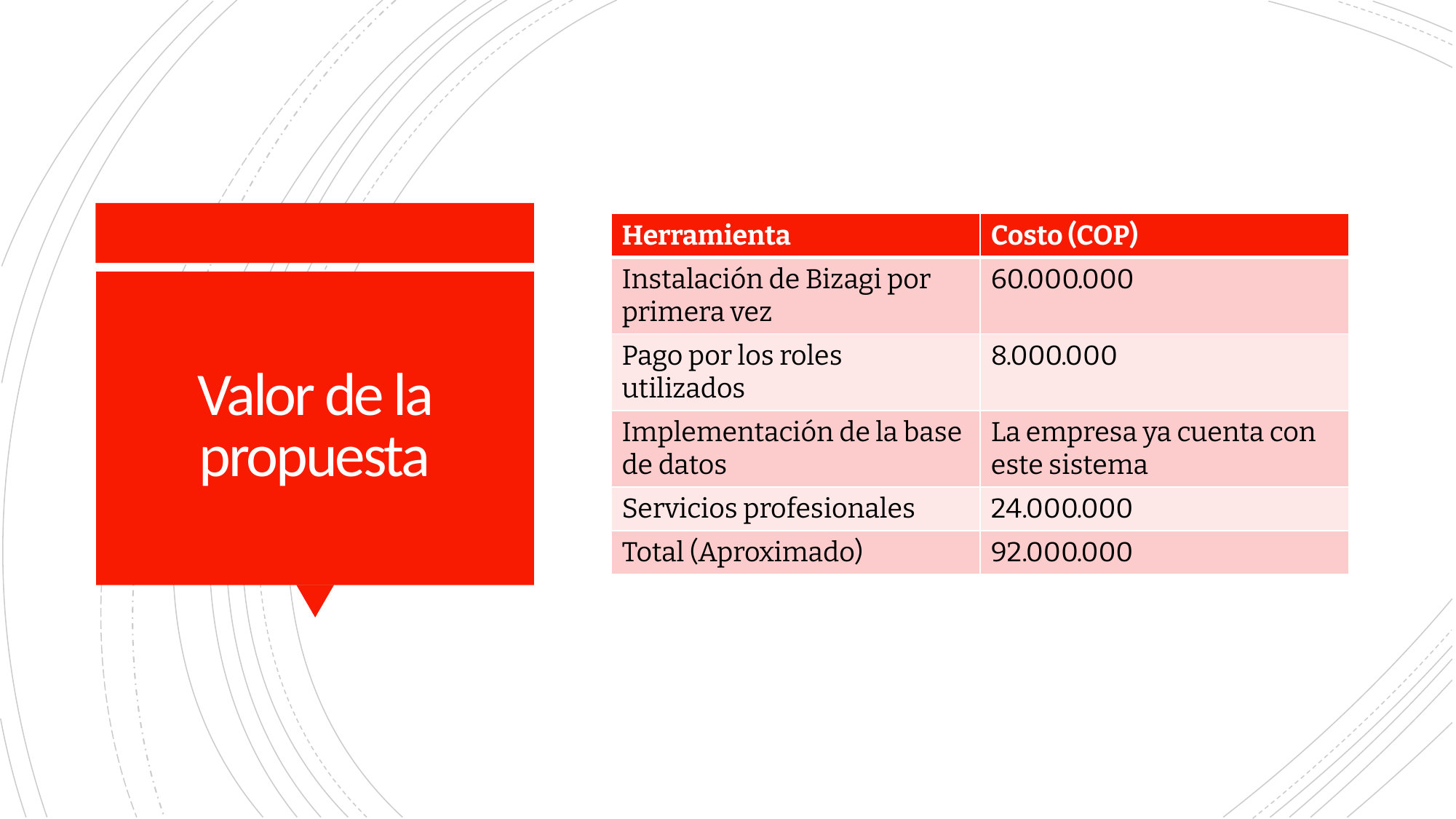

| Herramienta | Costo (COP) |
| --- | --- |
| Instalación de Bizagi por primera vez | 60.000.000 |
| Pago por los roles utilizados | 8.000.000 |
| Implementación de la base de datos | La empresa ya cuenta con este sistema |
| Servicios profesionales | 24.000.000 |
| Total (Aproximado) | 92.000.000 |
# Valor de la propuesta